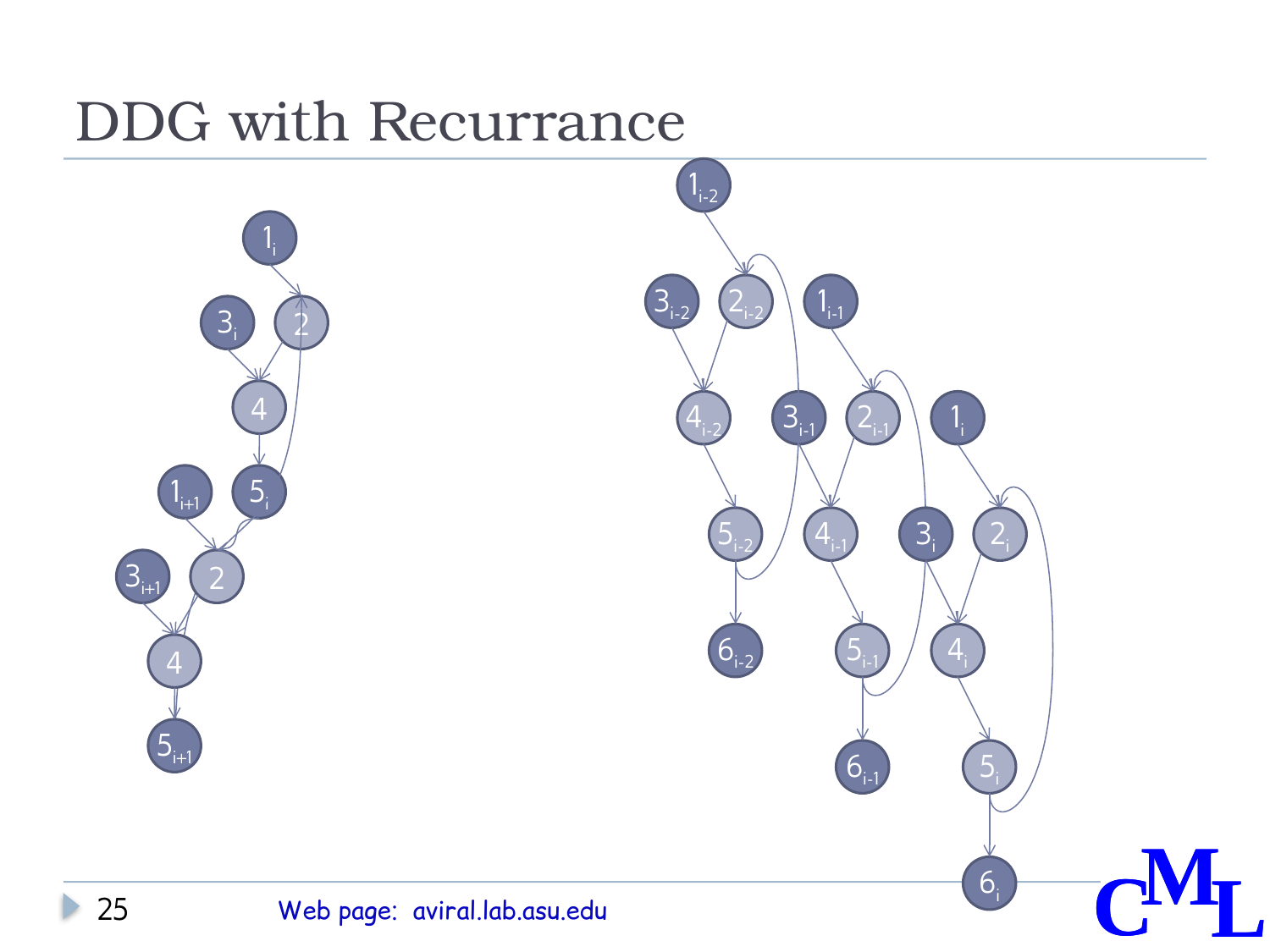

# DDG with Recurrance
1i-2
3i-2
2i-2
4i-2
5i-2
6i-2
1i
3i
2
4
5i
1i+1
3i+1
2
4
5i+1
1i-1
3i-1
2i-1
4i-1
5i-1
6i-1
1i
3i
2i
4i
5i
6i
25